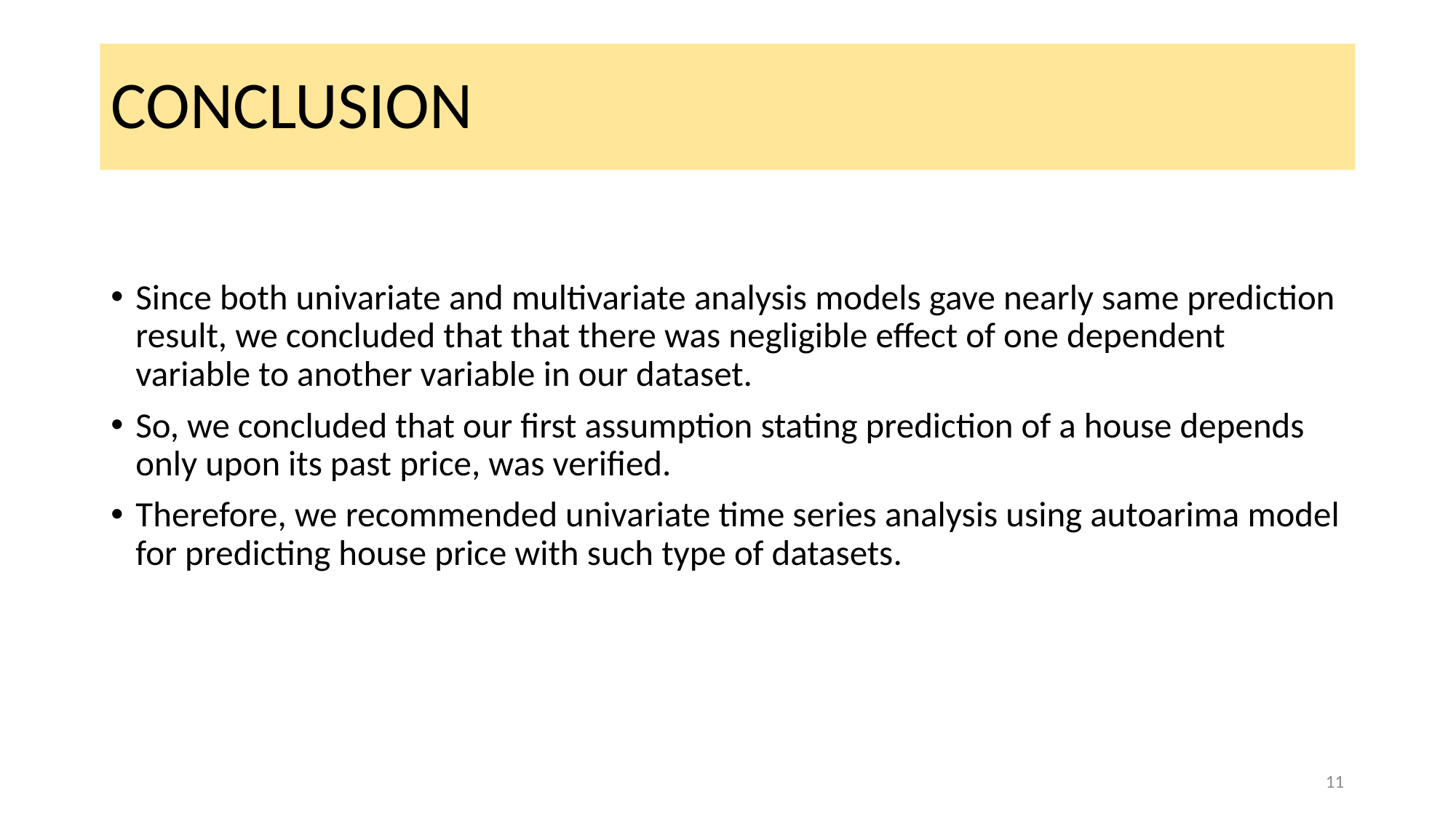

# CONCLUSION

Since both univariate and multivariate analysis models gave nearly same prediction result, we concluded that that there was negligible effect of one dependent variable to another variable in our dataset.
So, we concluded that our first assumption stating prediction of a house depends only upon its past price, was verified.
Therefore, we recommended univariate time series analysis using autoarima model for predicting house price with such type of datasets.

11